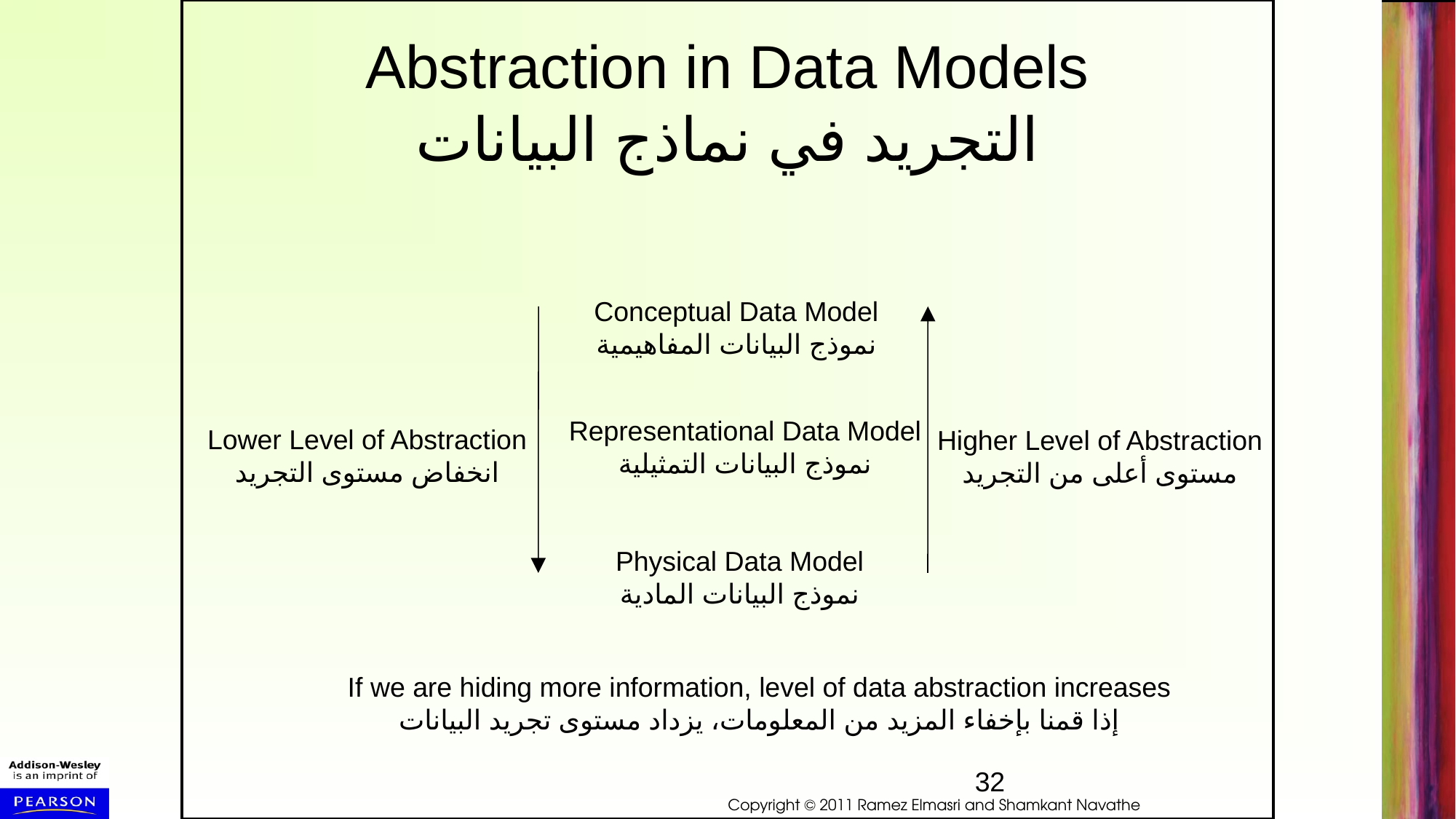

# Abstraction in Data Models التجريد في نماذج البيانات
Conceptual Data Model
نموذج البيانات المفاهيمية
Representational Data Model
نموذج البيانات التمثيلية
Lower Level of Abstraction
انخفاض مستوى التجريد
Higher Level of Abstraction
مستوى أعلى من التجريد
Physical Data Model
نموذج البيانات المادية
If we are hiding more information, level of data abstraction increases
إذا قمنا بإخفاء المزيد من المعلومات، يزداد مستوى تجريد البيانات
32